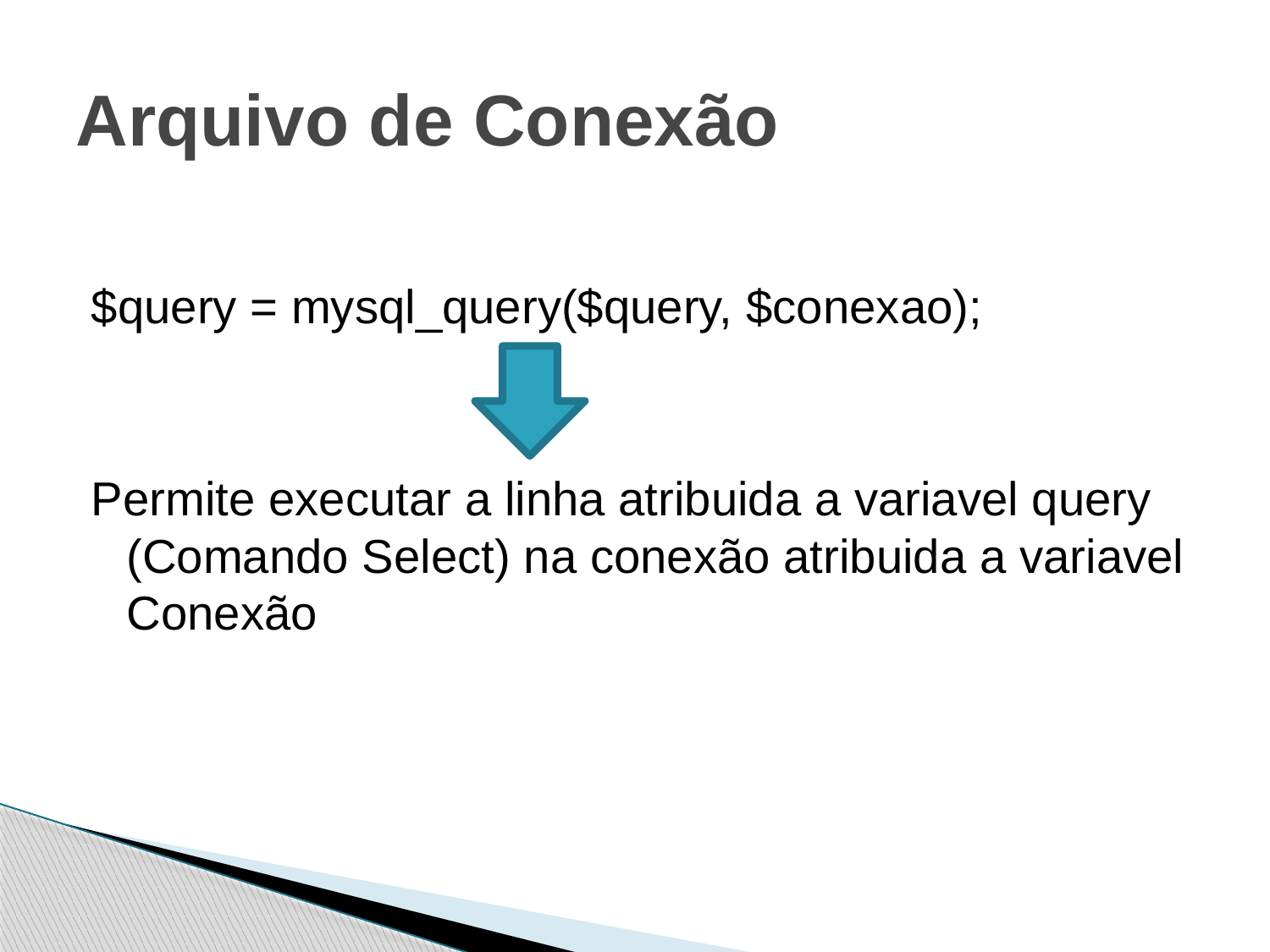

# Arquivo de Conexão

$query = mysql_query($query, $conexao);

Permite executar a linha atribuida a variavel query (Comando Select) na conexão atribuida a variavel Conexão